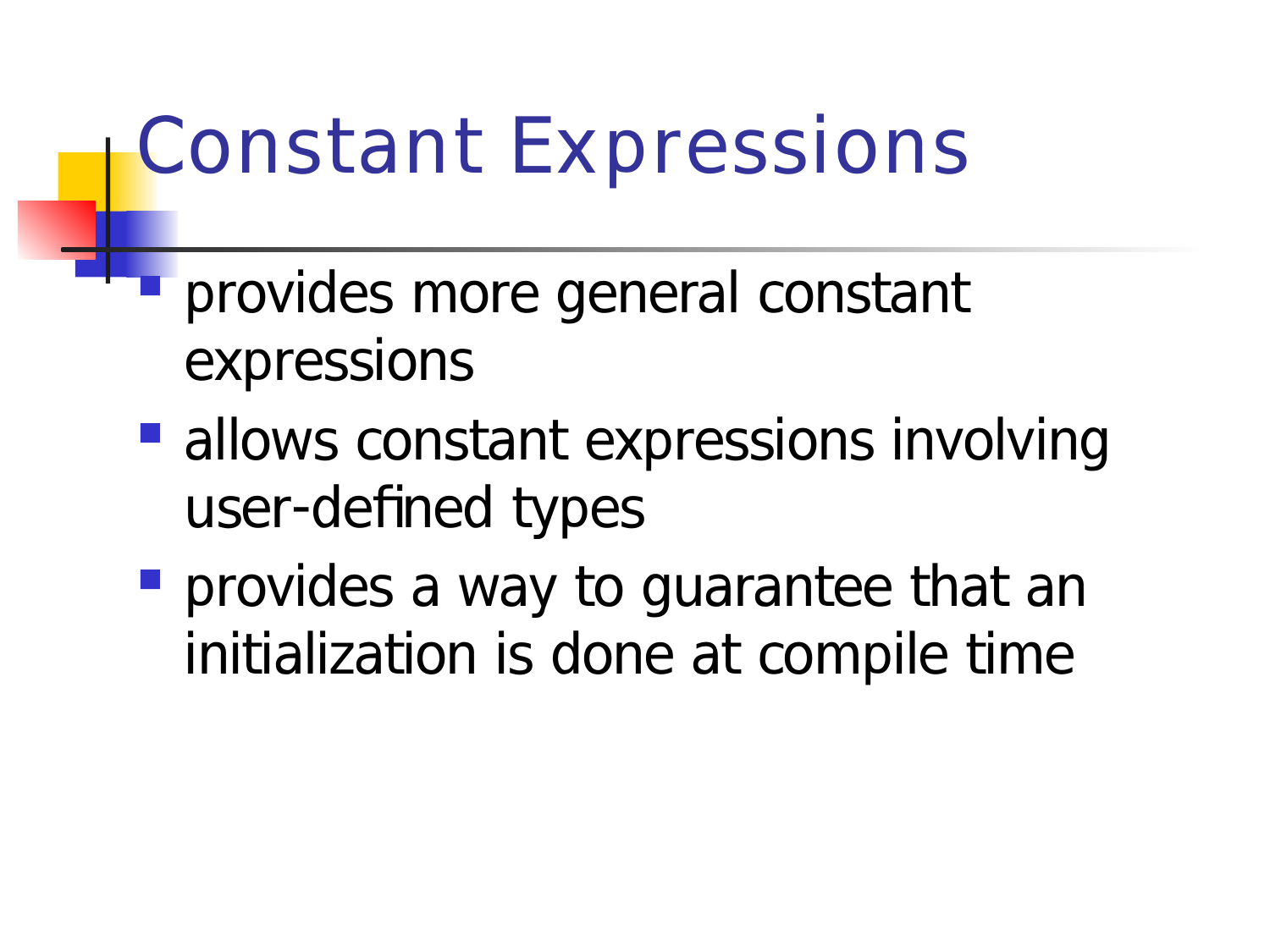

# Constant Expressions
provides more general constant expressions
allows constant expressions involving user-defined types
provides a way to guarantee that an initialization is done at compile time